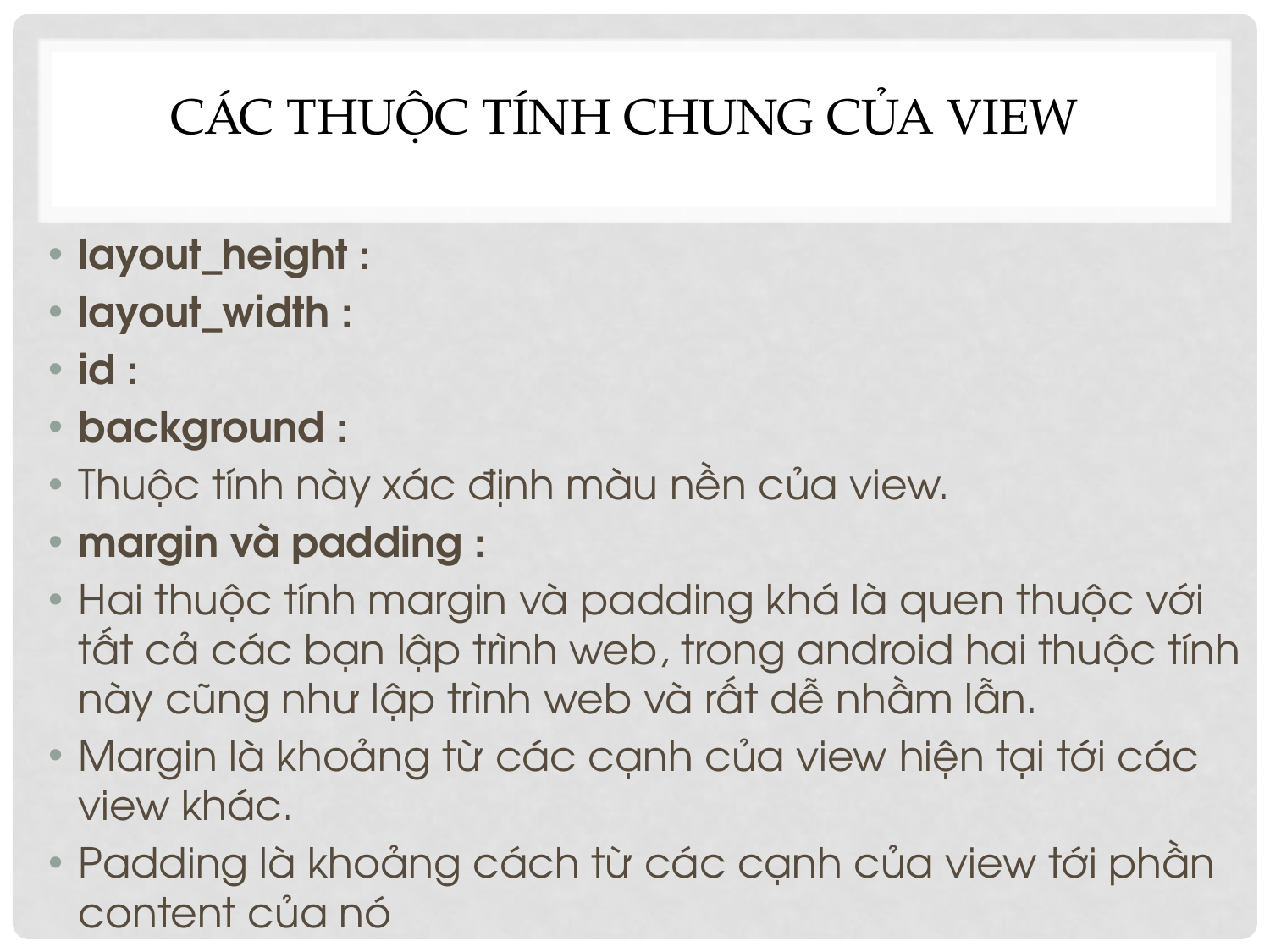

# Các thuộc tính chung của View
layout_height :
layout_width :
id :
background :
Thuộc tính này xác định màu nền của view.
margin và padding :
Hai thuộc tính margin và padding khá là quen thuộc với tất cả các bạn lập trình web, trong android hai thuộc tính này cũng như lập trình web và rất dễ nhầm lẫn.
Margin là khoảng từ các cạnh của view hiện tại tới các view khác.
Padding là khoảng cách từ các cạnh của view tới phần content của nó